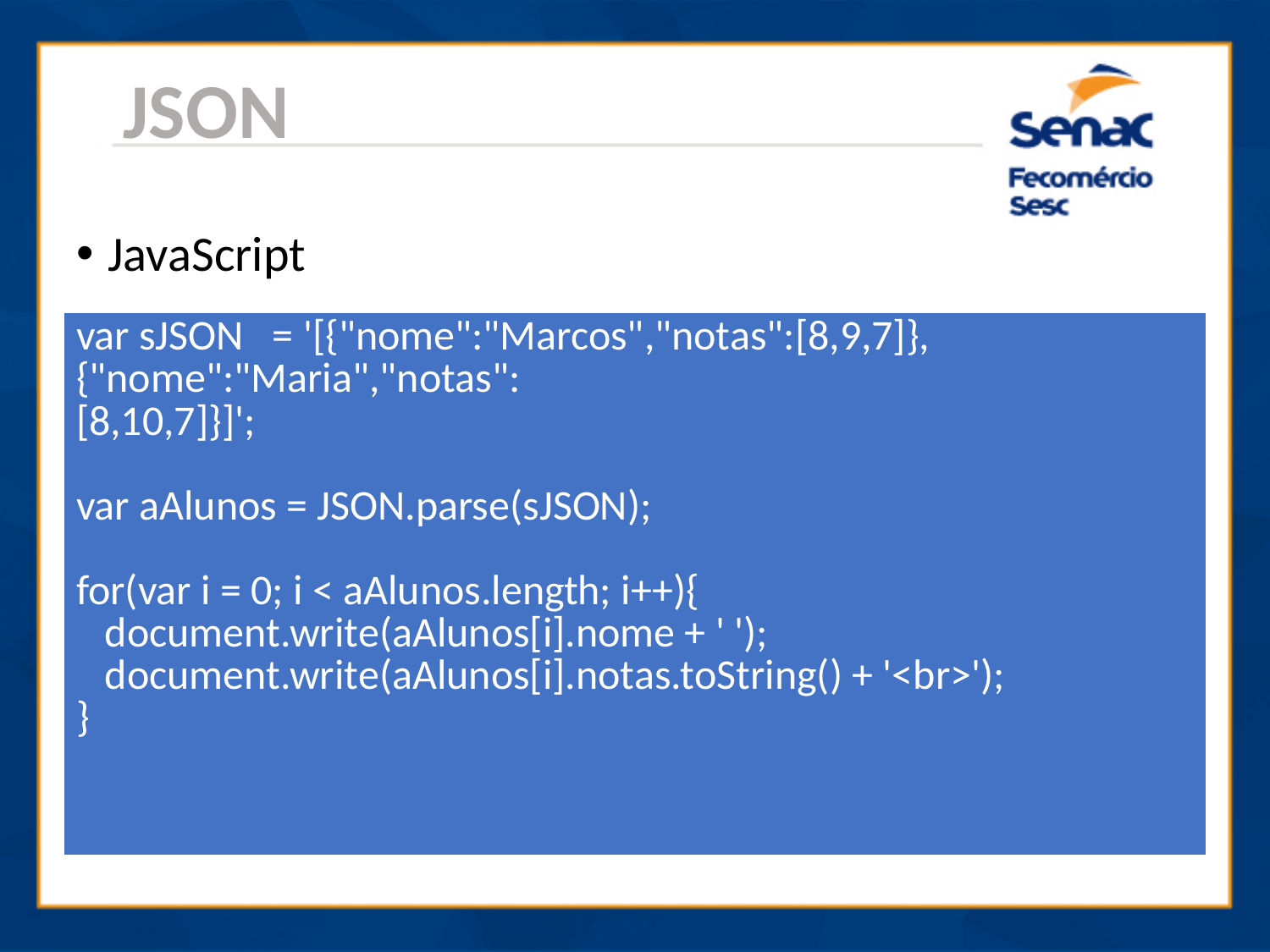

JSON
JavaScript

| var sJSON = '[{"nome":"Marcos","notas":[8,9,7]},{"nome":"Maria","notas": [8,10,7]}]'; var aAlunos = JSON.parse(sJSON); for(var i = 0; i < aAlunos.length; i++){ document.write(aAlunos[i].nome + ' '); document.write(aAlunos[i].notas.toString() + '<br>'); } |
| --- |